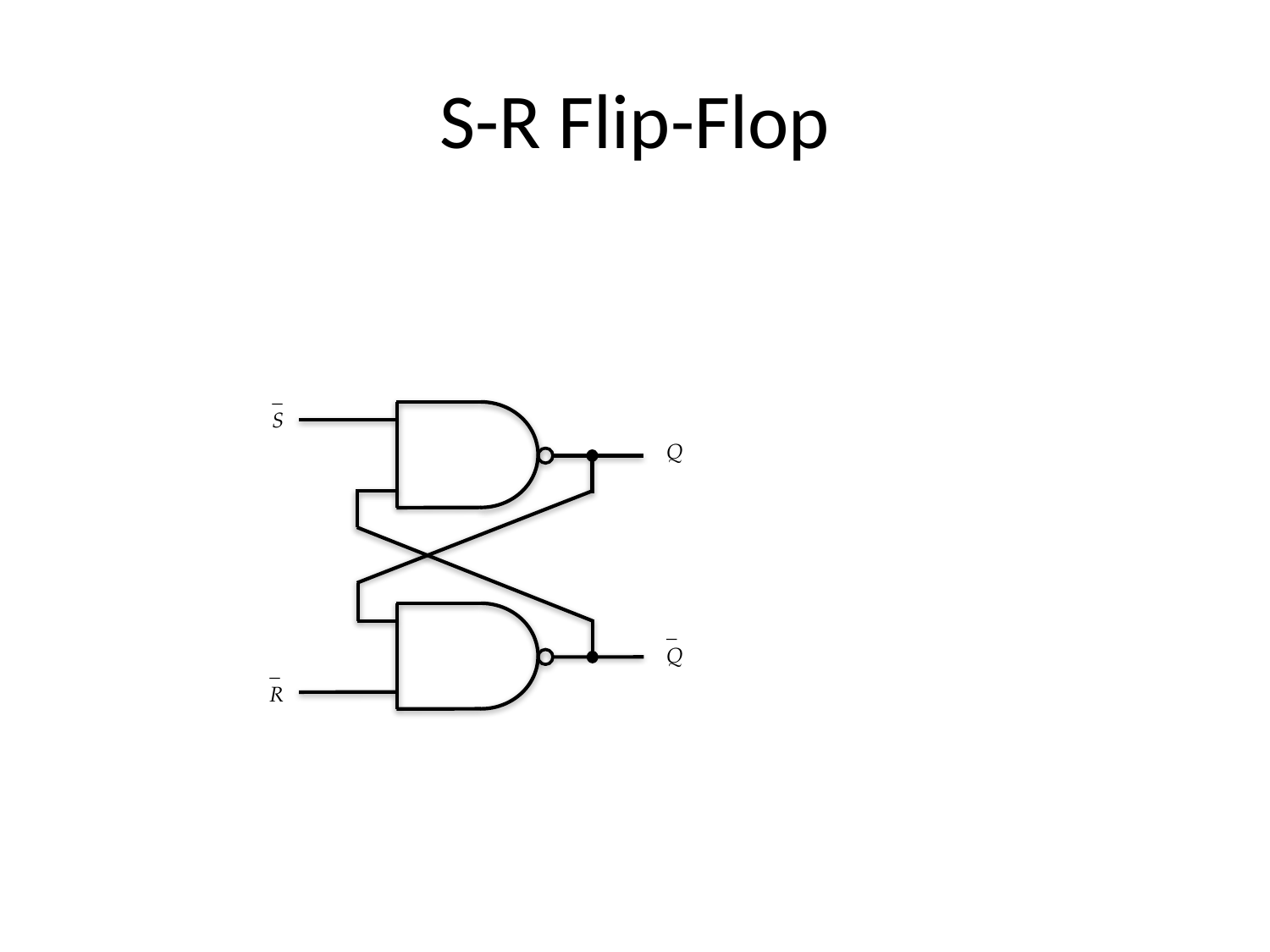

# S-R Flip-Flop
_
S

Q

_
Q
_
R